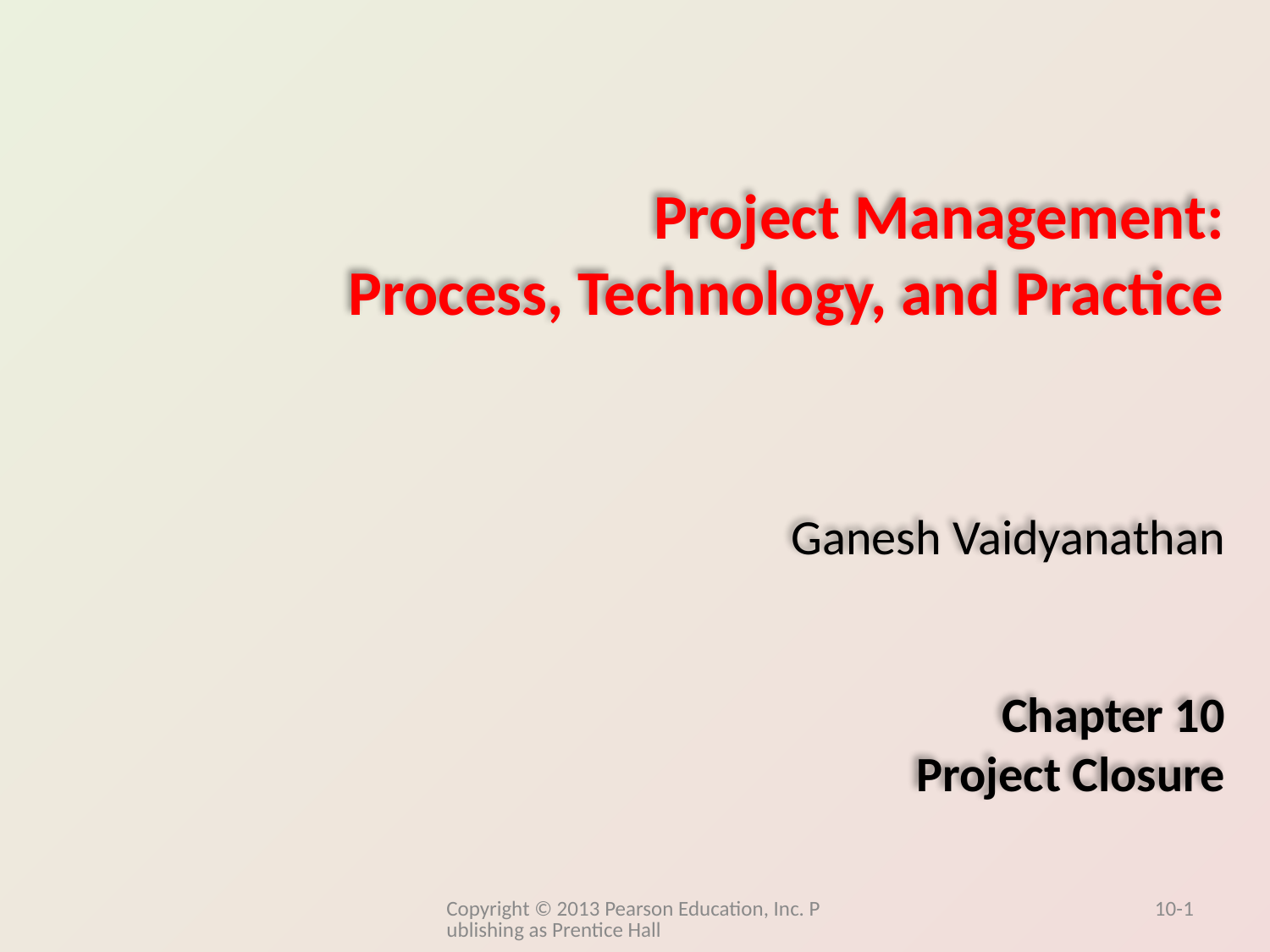

Project Management:
Process, Technology, and Practice

Ganesh Vaidyanathan

Chapter 10
Project Closure
Copyright © 2013 Pearson Education, Inc. Publishing as Prentice Hall
10-1